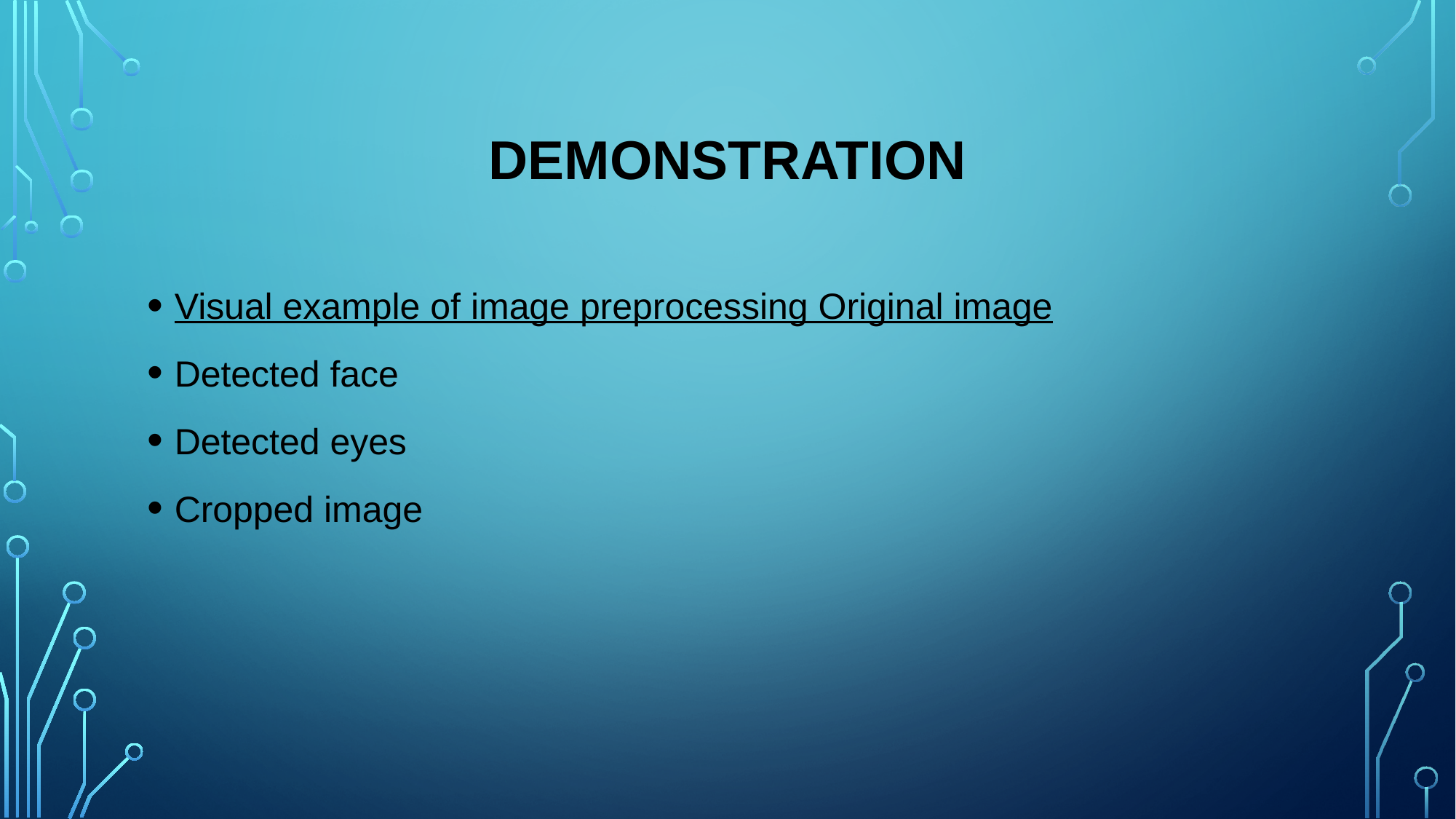

# Demonstration
Visual example of image preprocessing Original image
Detected face
Detected eyes
Cropped image